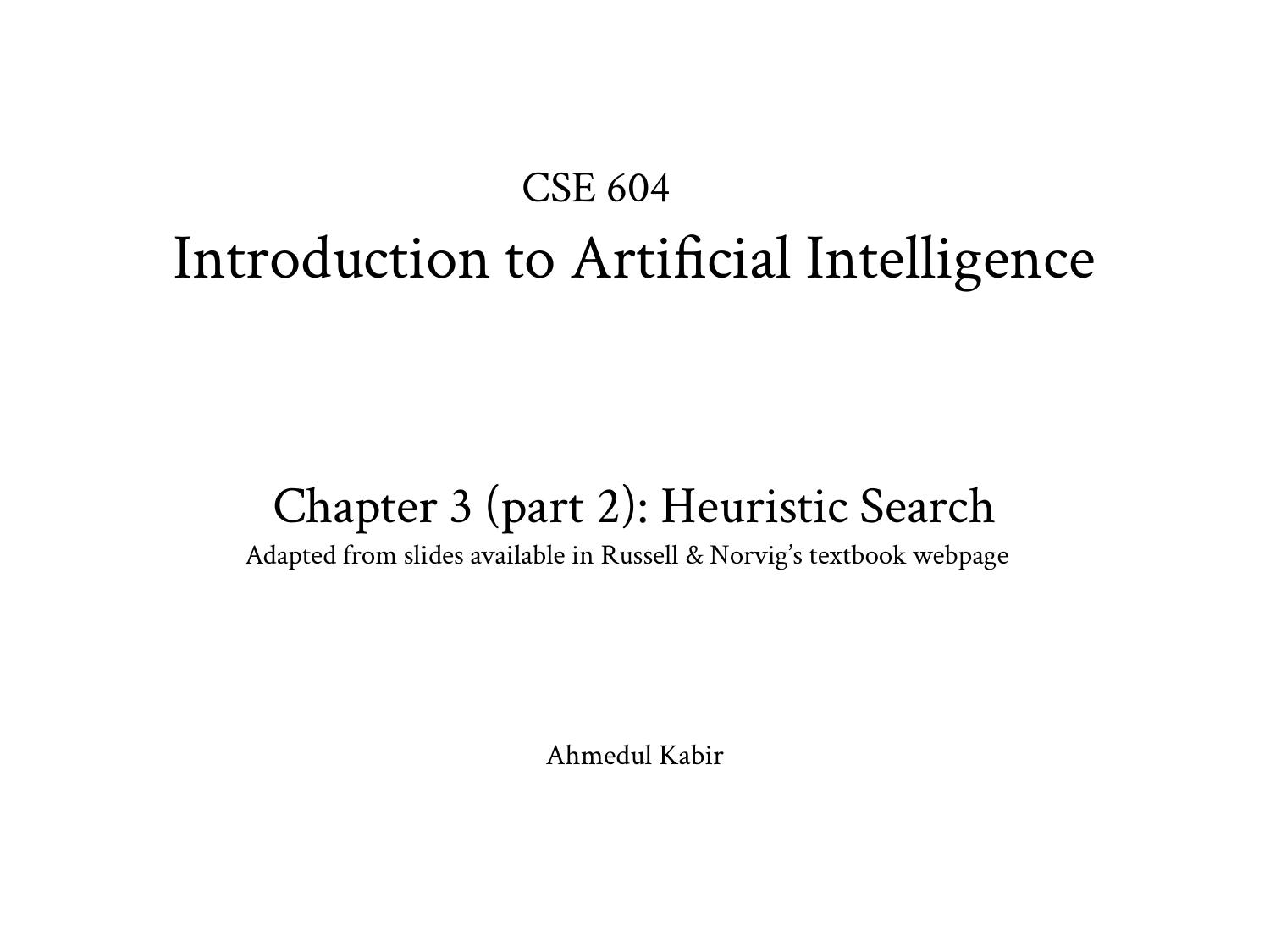

# CSE 604 Introduction to Artificial Intelligence

Chapter 3 (part 2): Heuristic Search

Ahmedul Kabir
Adapted from slides available in Russell & Norvig’s textbook webpage